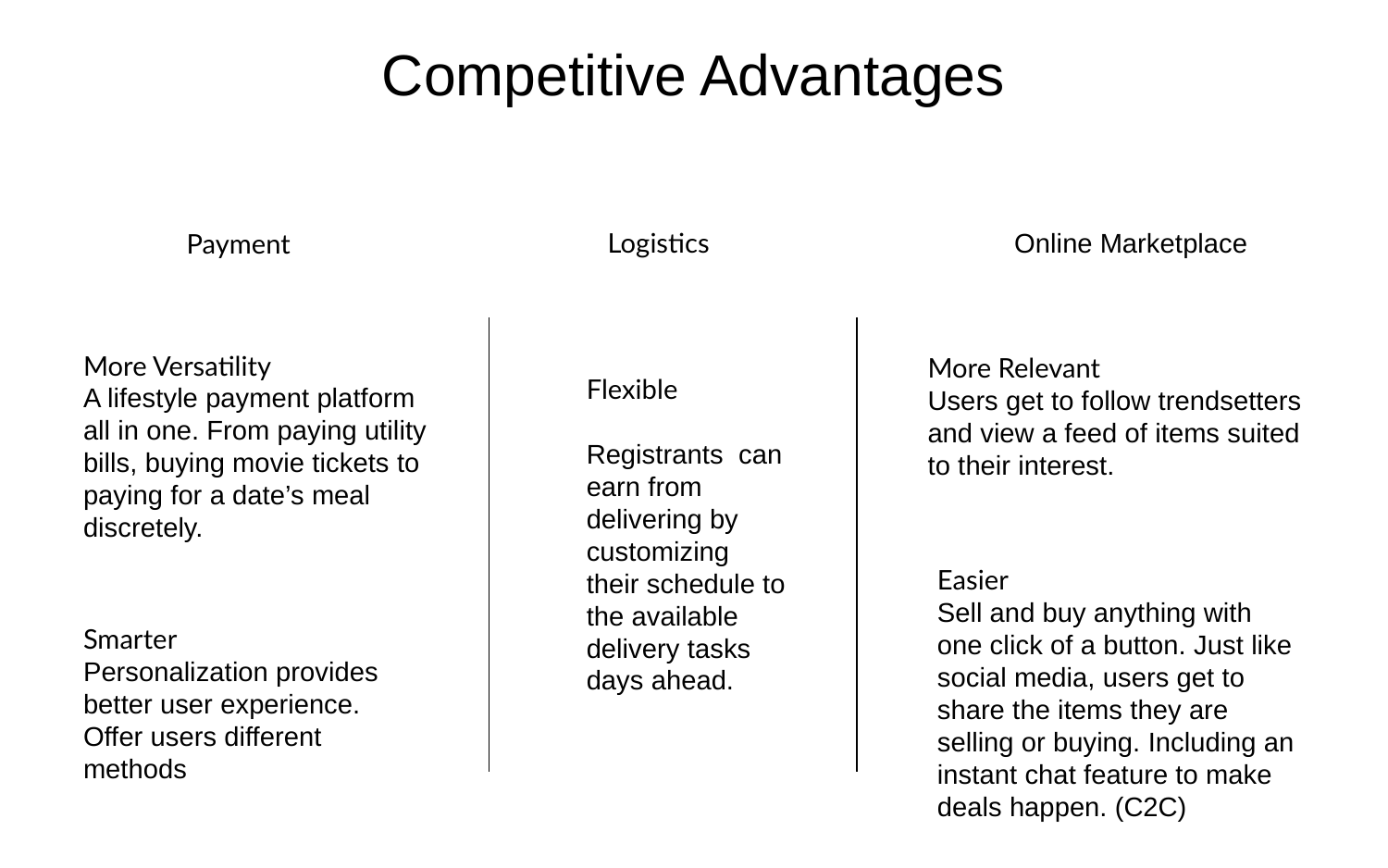

# Competitive Advantages
Logistics
Online Marketplace
Payment

More Versatility
A lifestyle payment platform all in one. From paying utility bills, buying movie tickets to paying for a date’s meal discretely.
More Relevant
Users get to follow trendsetters and view a feed of items suited to their interest.
Flexible

Registrants  can earn from delivering by customizing their schedule to the available delivery tasks days ahead.
Easier
Sell and buy anything with one click of a button. Just like social media, users get to share the items they are selling or buying. Including an instant chat feature to make deals happen. (C2C)
Smarter
Personalization provides better user experience.  Offer users different methods